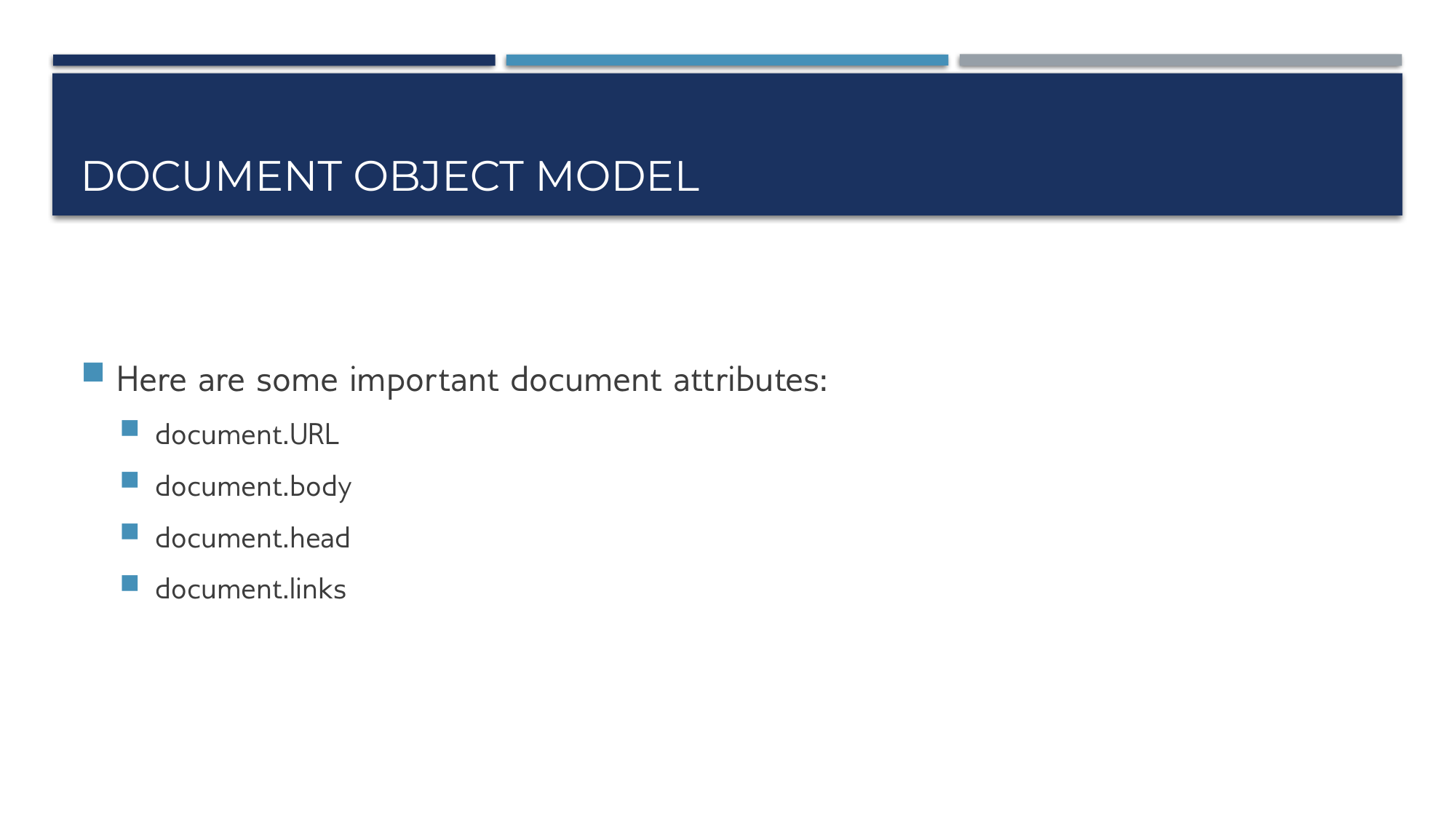

# Document Object Model
Here are some important document attributes:
document.URL
document.body
document.head
document.links